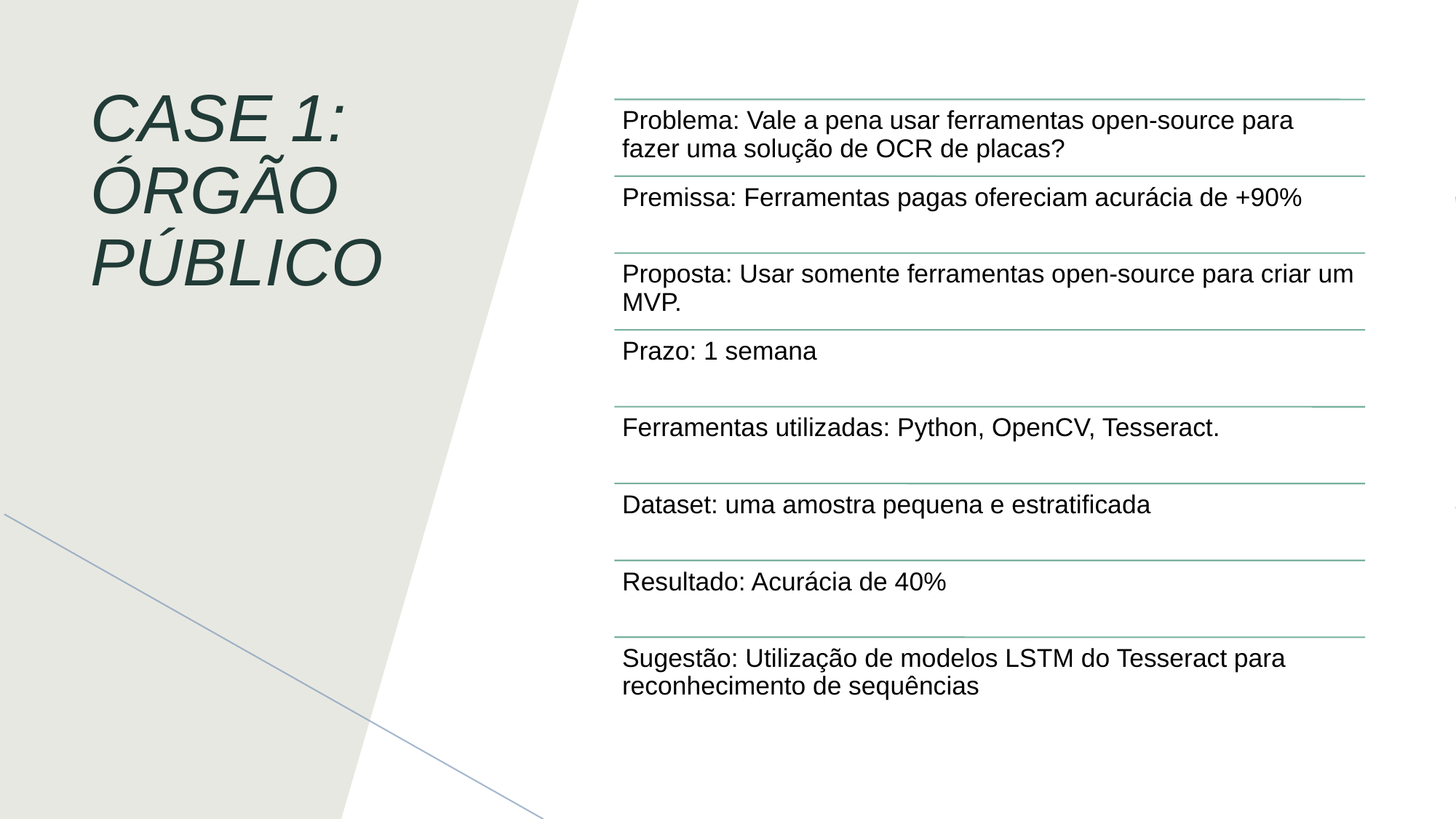

# Case 1: órgão público
Problema: Vale a pena usar ferramentas open-source para fazer uma solução de OCR de placas?
Premissa: Ferramentas pagas ofereciam acurácia de +90%
Proposta: Usar somente ferramentas open-source para criar um MVP.
Prazo: 1 semana
Ferramentas utilizadas: Python, OpenCV, Tesseract.
Dataset: uma amostra pequena e estratificada
Resultado: Acurácia de 40%
Sugestão: Utilização de modelos LSTM do Tesseract para reconhecimento de sequências